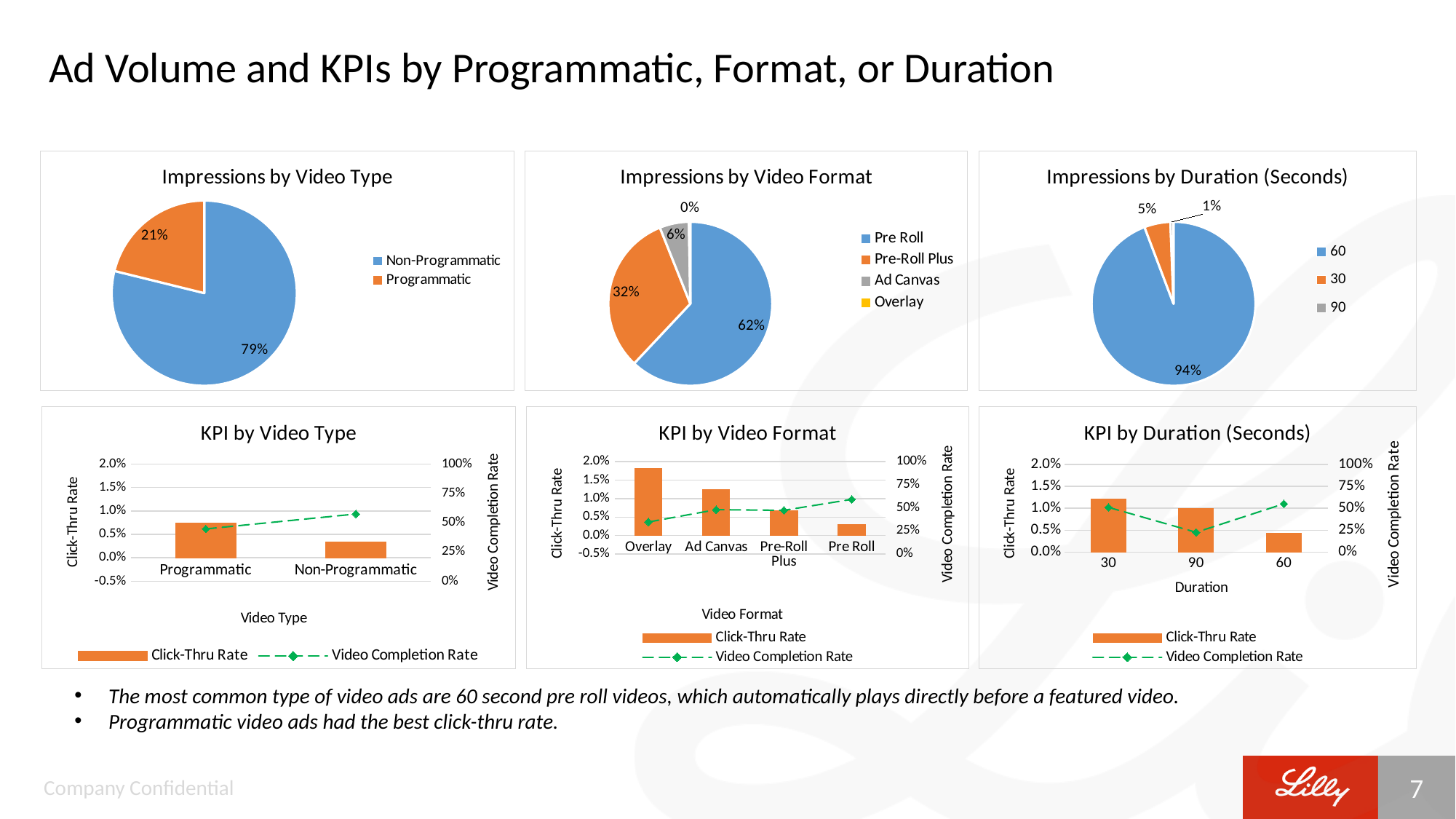

# Ad Volume and KPIs by Programmatic, Format, or Duration

### Chart: Impressions by Video Type

| Category | impressions |
|---|---|
| Non-Programmatic | 802933724.0 |
| Programmatic | 215375029.0 |

### Chart: Impressions by Video Format

| Category | impressions |
|---|---|
| Pre Roll | 423522928.0 |
| Pre-Roll Plus | 218076569.0 |
| Ad Canvas | 39401511.0 |
| Overlay | 1918997.0 |

### Chart: Impressions by Duration (Seconds)

| Category | Impressions |
|---|---|
| 60 | 643518463.0 |
| 30 | 35236244.0 |
| 90 | 4165298.0 |

### Chart: KPI by Video Type

| Category | Click-Thru Rate | Video Completion Rate |
|---|---|---|
| Programmatic | 0.007340210271080219 | 0.44579339325358835 |
| Non-Programmatic | 0.0033431140326595624 | 0.5732806235947813 |

### Chart: KPI by Video Format

| Category | Click-Thru Rate | Video Completion Rate |
|---|---|---|
| Overlay | 0.018144374378907313 | 0.3467363419536352 |
| Ad Canvas | 0.012397620994788753 | 0.48058123963824634 |
| Pre-Roll Plus | 0.006669350158384049 | 0.4735399289962233 |
| Pre Roll | 0.003018344263052507 | 0.5925106467907684 |

### Chart: KPI by Duration (Seconds)

| Category | Click-Thru Rate | Video Completion Rate |
|---|---|---|
| 30 | 0.012184613093268397 | 0.510751372932938 |
| 90 | 0.01 | 0.2253598662088523 |
| 60 | 0.004300703335064996 | 0.5514607418497641 |
The most common type of video ads are 60 second pre roll videos, which automatically plays directly before a featured video.
Programmatic video ads had the best click-thru rate.